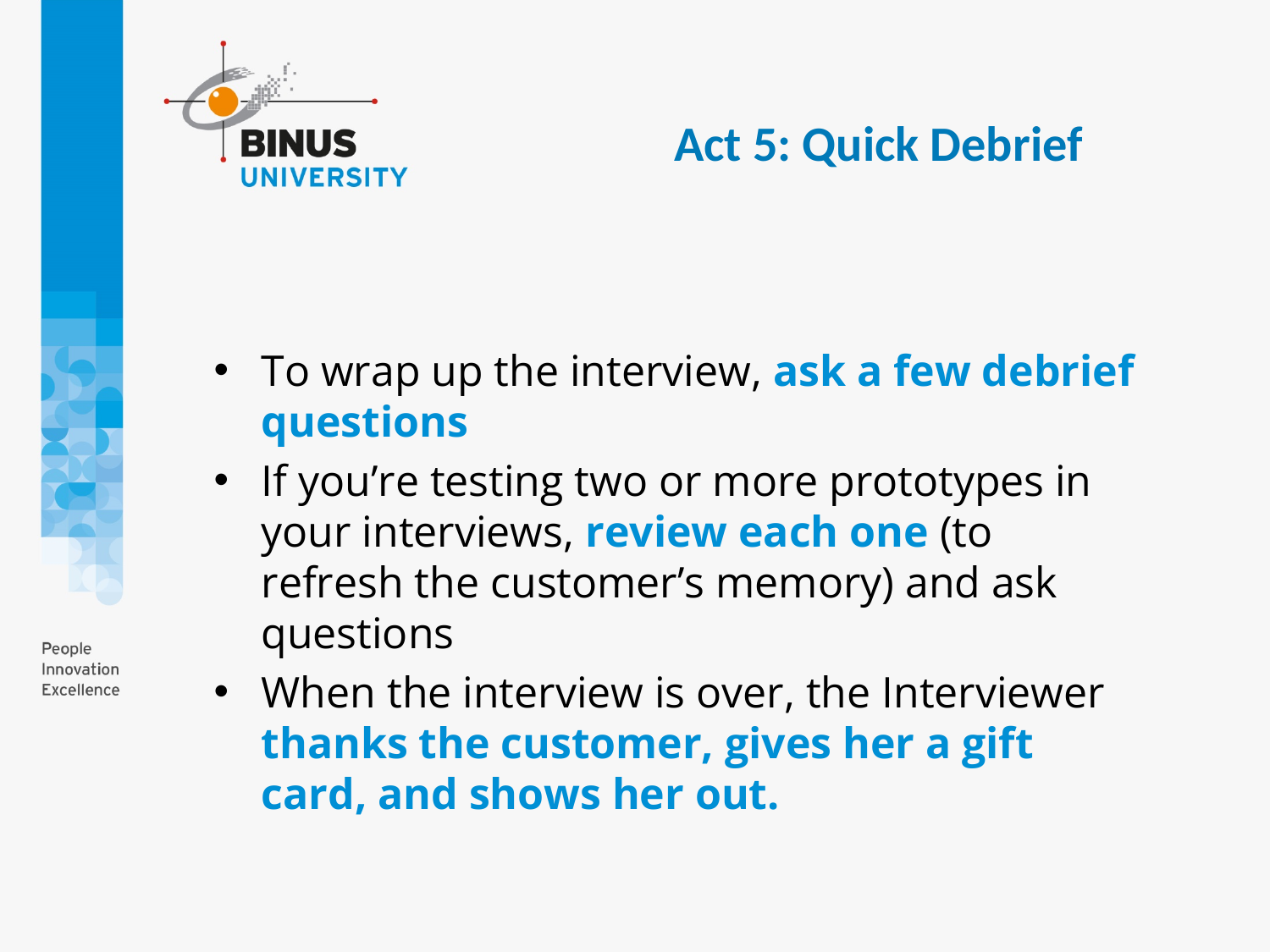

Act 5: Quick Debrief
To wrap up the interview, ask a few debrief questions
If you’re testing two or more prototypes in your interviews, review each one (to refresh the customer’s memory) and ask questions
When the interview is over, the Interviewer thanks the customer, gives her a gift card, and shows her out.